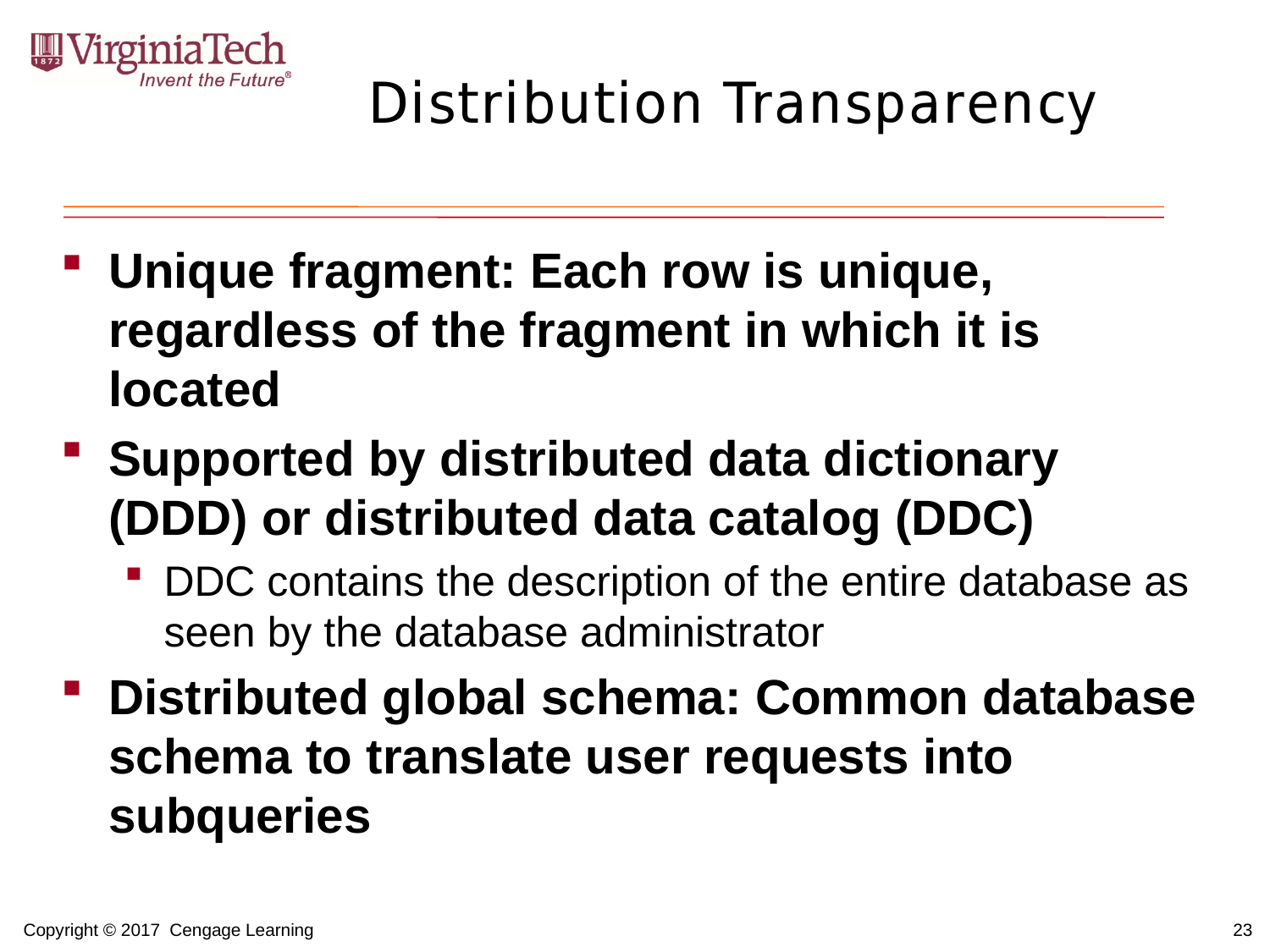

# Distribution Transparency
Unique fragment: Each row is unique, regardless of the fragment in which it is located
Supported by distributed data dictionary (DDD) or distributed data catalog (DDC)
DDC contains the description of the entire database as seen by the database administrator
Distributed global schema: Common database schema to translate user requests into subqueries
23
Copyright © 2017  Cengage Learning